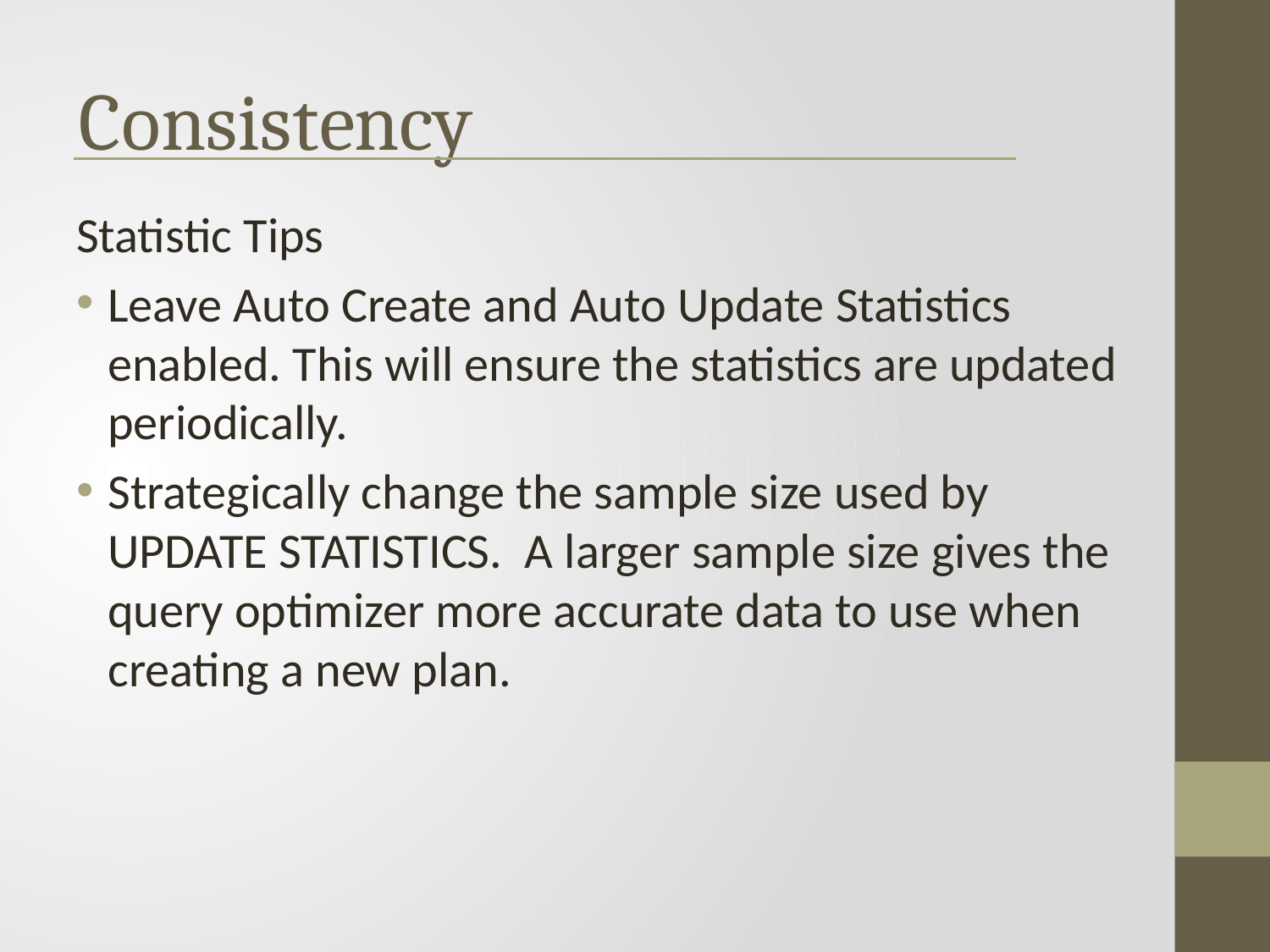

Consistency
Statistic Tips
Leave Auto Create and Auto Update Statistics enabled. This will ensure the statistics are updated periodically.
Strategically change the sample size used by UPDATE STATISTICS.  A larger sample size gives the query optimizer more accurate data to use when creating a new plan.